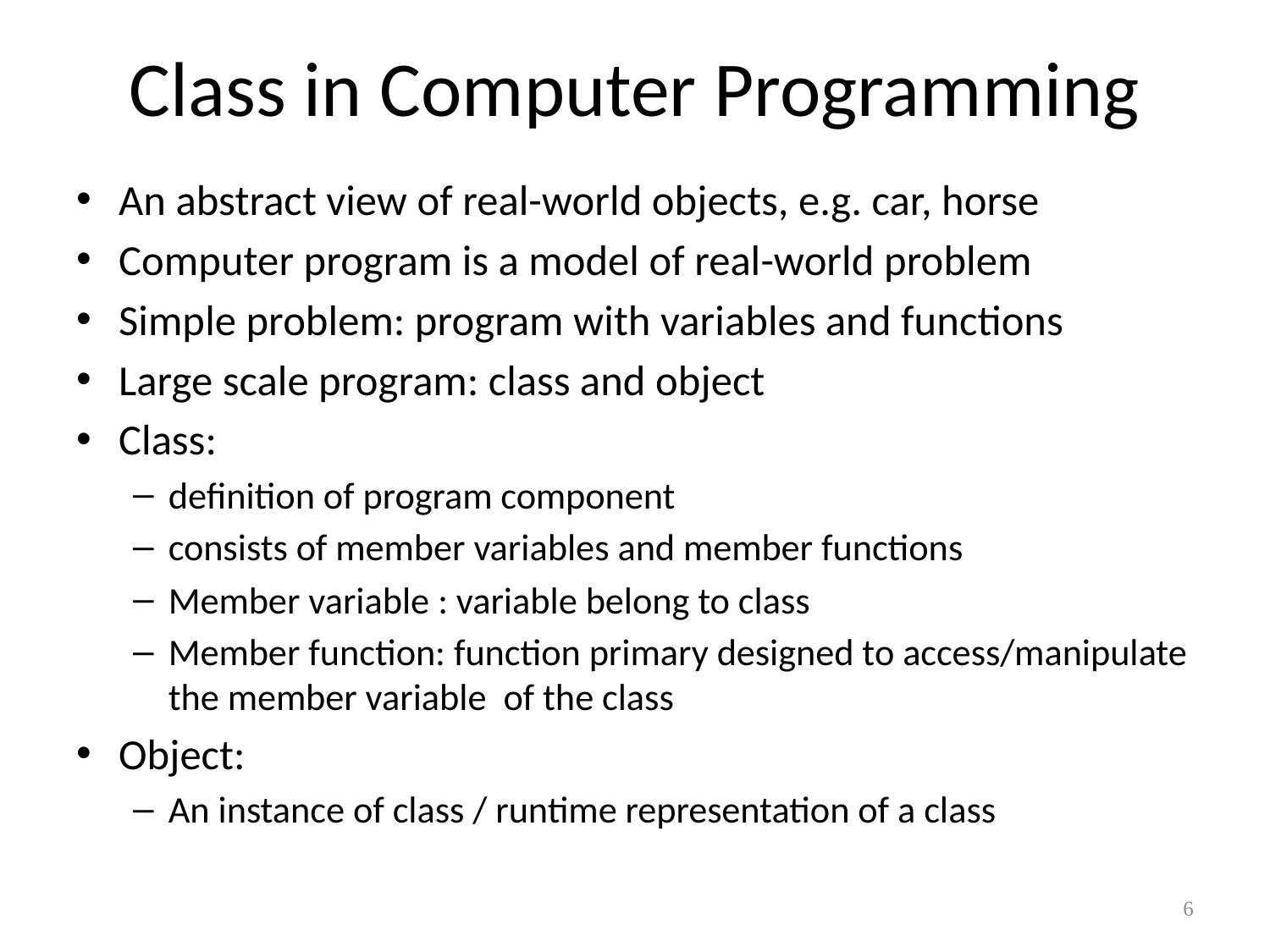

# Class in Computer Programming
An abstract view of real-world objects, e.g. car, horse
Computer program is a model of real-world problem
Simple problem: program with variables and functions
Large scale program: class and object
Class:
definition of program component
consists of member variables and member functions
Member variable : variable belong to class
Member function: function primary designed to access/manipulate the member variable  of the class
Object:
An instance of class / runtime representation of a class

6